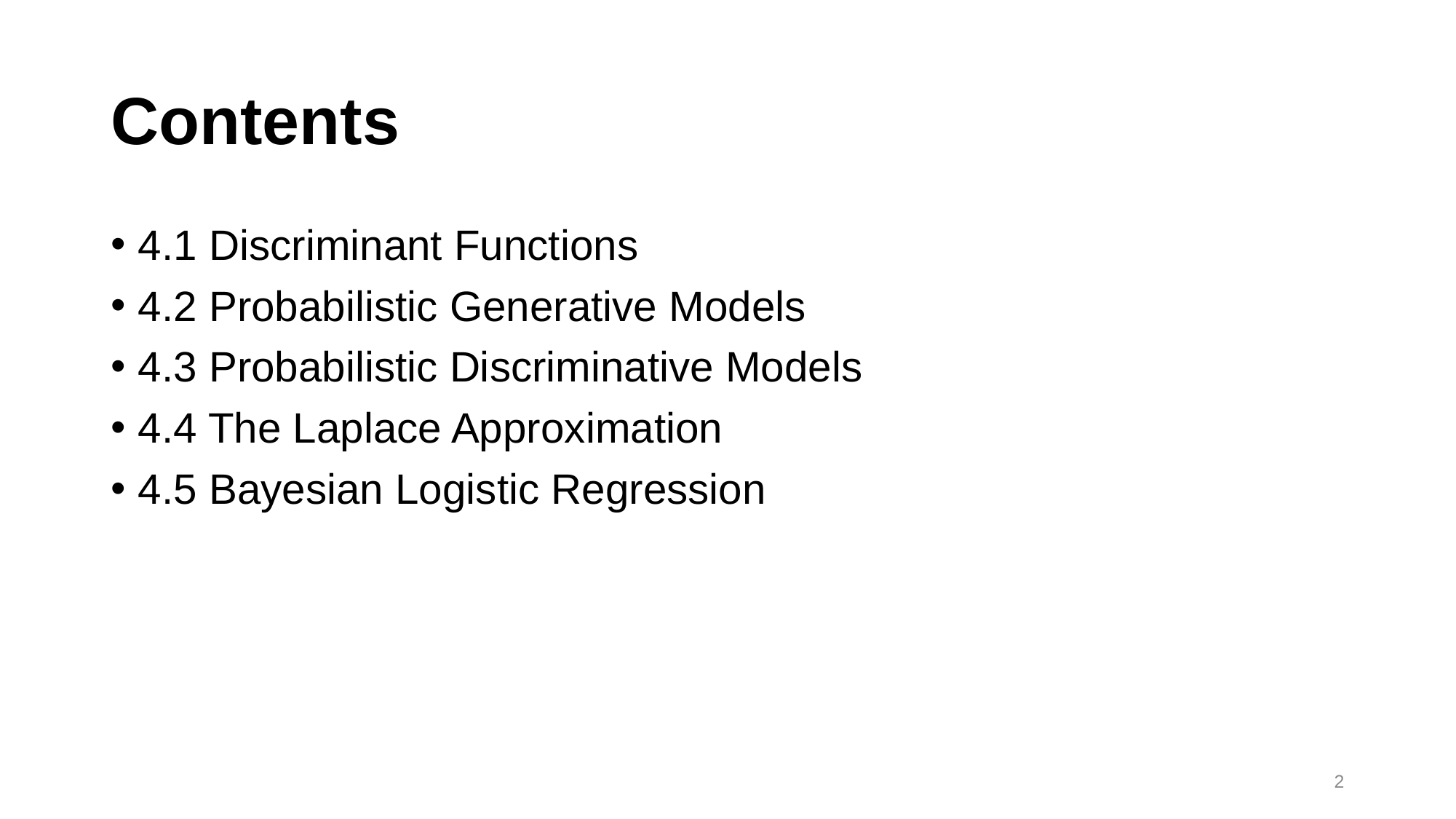

# Contents
4.1 Discriminant Functions
4.2 Probabilistic Generative Models
4.3 Probabilistic Discriminative Models
4.4 The Laplace Approximation
4.5 Bayesian Logistic Regression
2